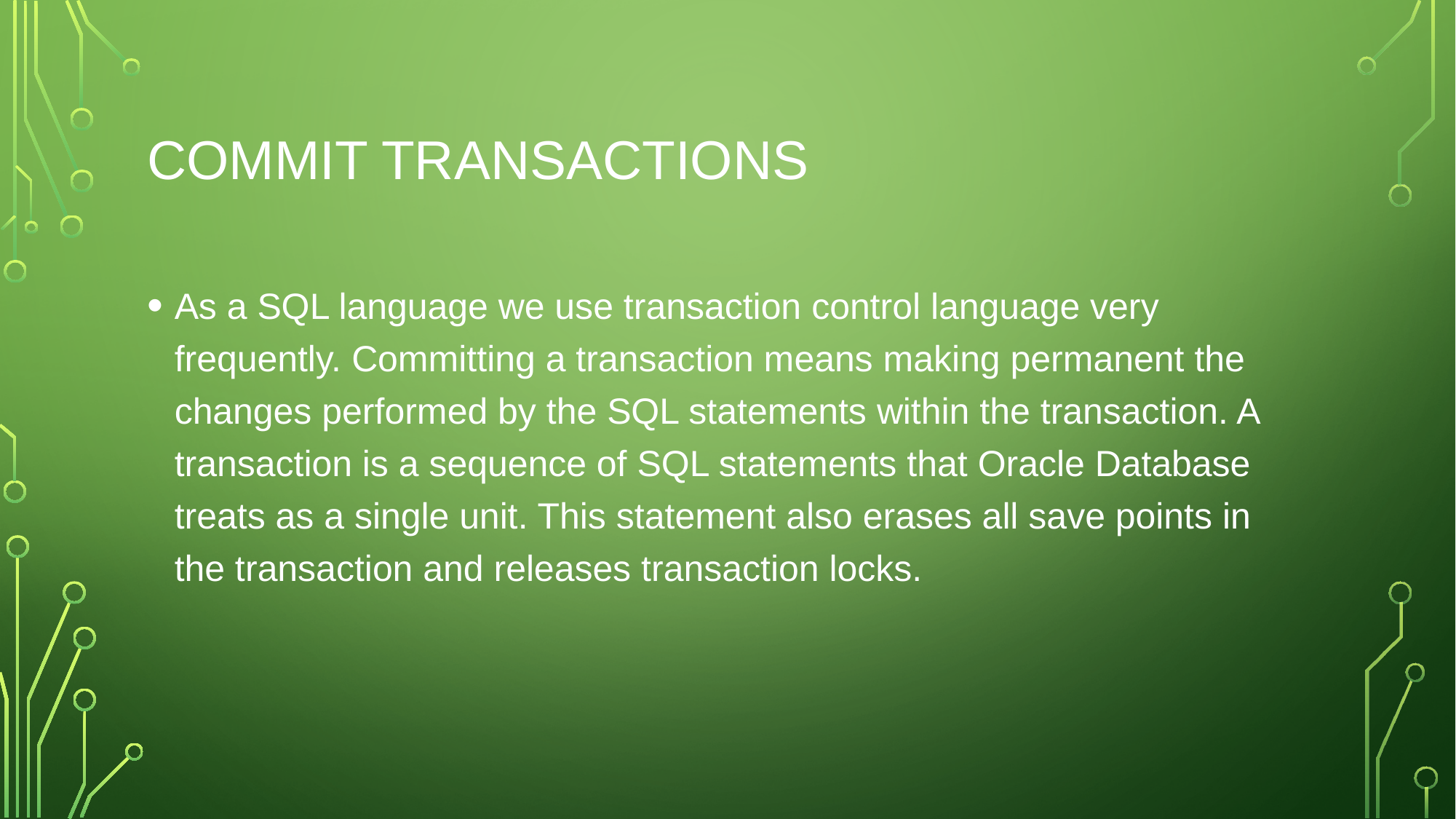

# Commit transactions
As a SQL language we use transaction control language very frequently. Committing a transaction means making permanent the changes performed by the SQL statements within the transaction. A transaction is a sequence of SQL statements that Oracle Database treats as a single unit. This statement also erases all save points in the transaction and releases transaction locks.